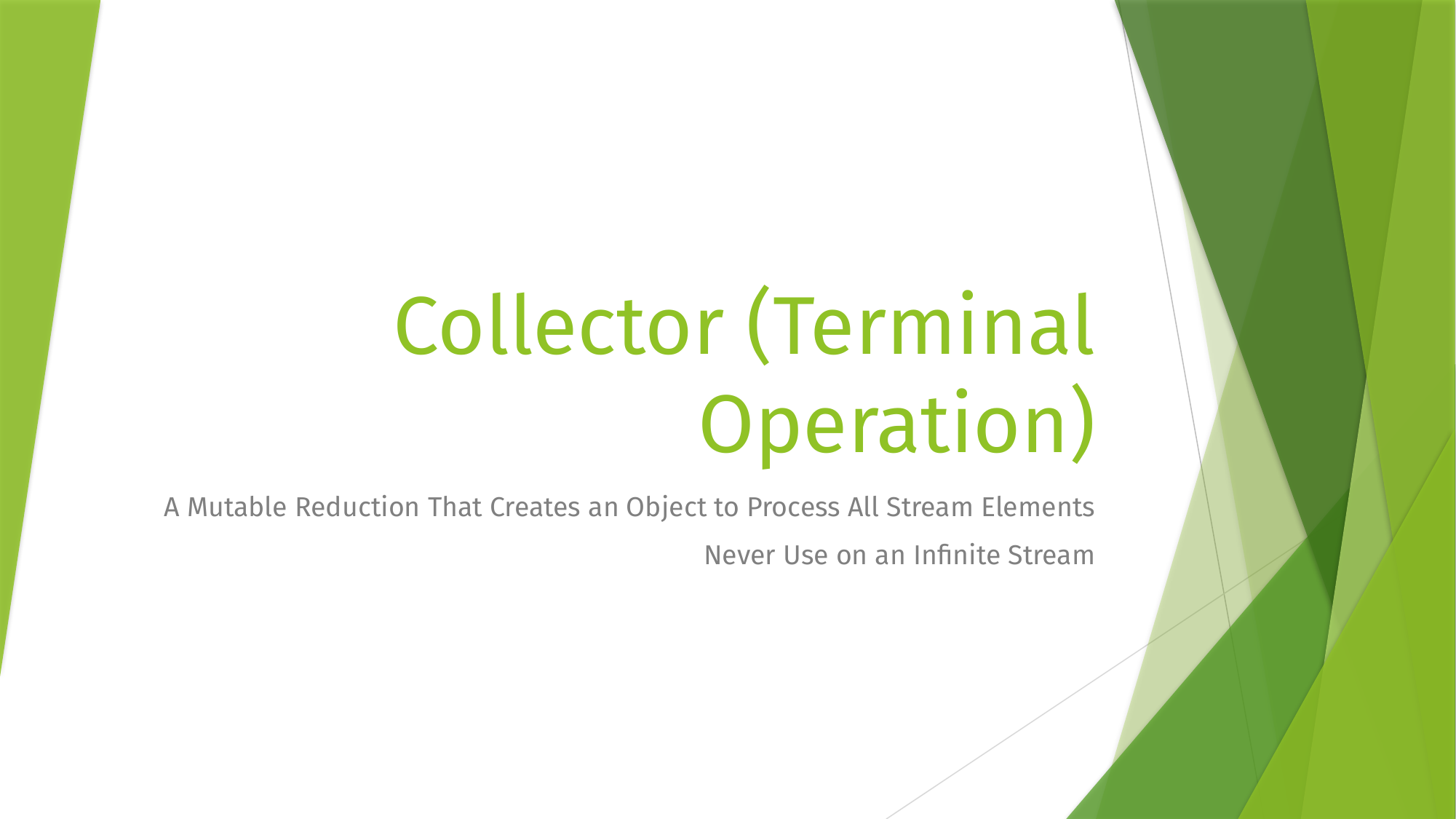

# Collector (Terminal Operation)
A Mutable Reduction That Creates an Object to Process All Stream Elements
Never Use on an Infinite Stream